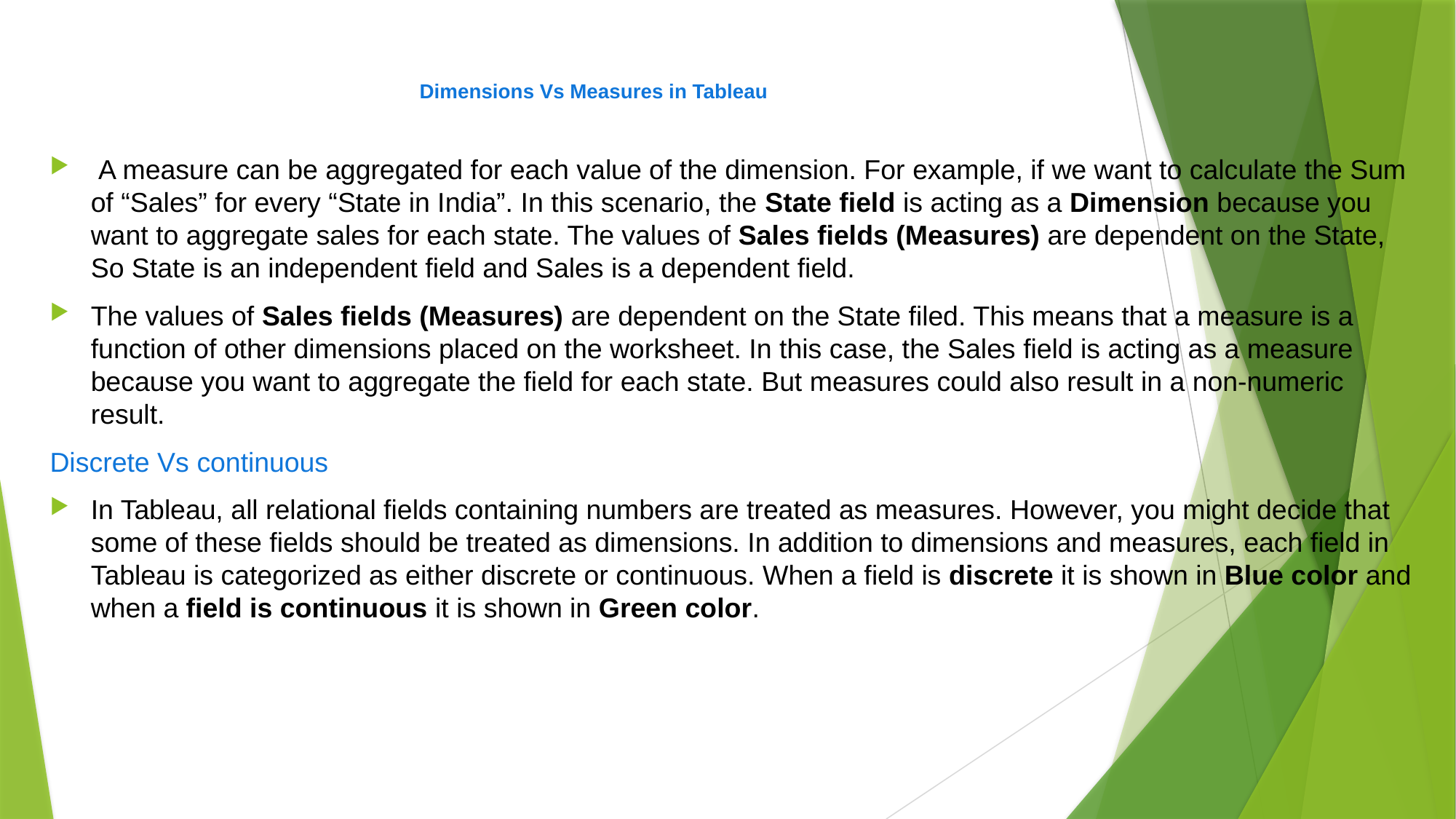

# Dimensions Vs Measures in Tableau
 A measure can be aggregated for each value of the dimension. For example, if we want to calculate the Sum of “Sales” for every “State in India”. In this scenario, the State field is acting as a Dimension because you want to aggregate sales for each state. The values of Sales fields (Measures) are dependent on the State, So State is an independent field and Sales is a dependent field.
The values of Sales fields (Measures) are dependent on the State filed. This means that a measure is a function of other dimensions placed on the worksheet. In this case, the Sales field is acting as a measure because you want to aggregate the field for each state. But measures could also result in a non-numeric result.
Discrete Vs continuous
In Tableau, all relational fields containing numbers are treated as measures. However, you might decide that some of these fields should be treated as dimensions. In addition to dimensions and measures, each field in Tableau is categorized as either discrete or continuous. When a field is discrete it is shown in Blue color and when a field is continuous it is shown in Green color.